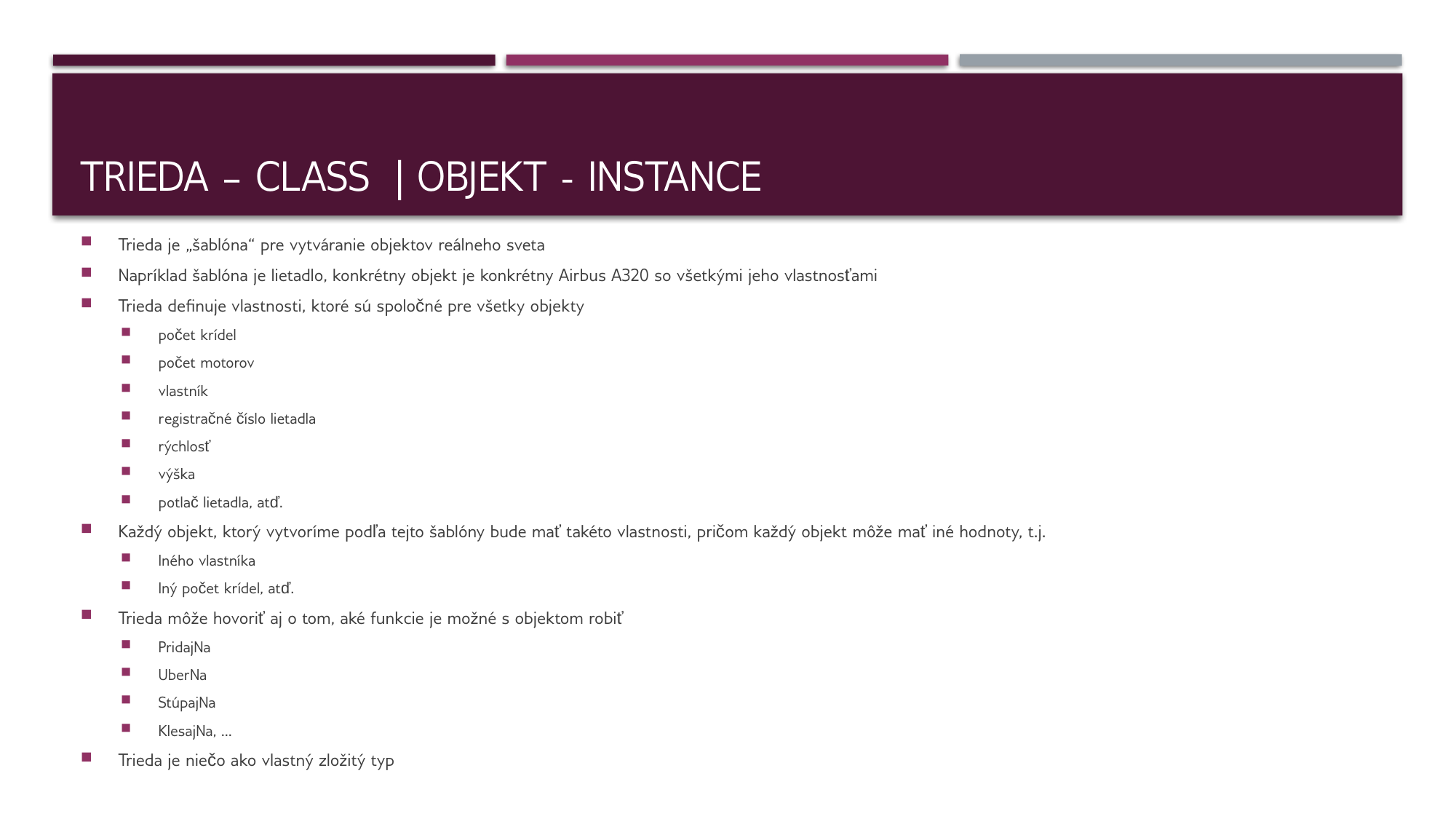

# Trieda – class  | Objekt - instance
Trieda je „šablóna“ pre vytváranie objektov reálneho sveta
Napríklad šablóna je lietadlo, konkrétny objekt je konkrétny Airbus A320 so všetkými jeho vlastnosťami
Trieda definuje vlastnosti, ktoré sú spoločné pre všetky objekty
počet krídel
počet motorov
vlastník
registračné číslo lietadla
rýchlosť
výška
potlač lietadla, atď.
Každý objekt, ktorý vytvoríme podľa tejto šablóny bude mať takéto vlastnosti, pričom každý objekt môže mať iné hodnoty, t.j.
Iného vlastníka
Iný počet krídel, atď.
Trieda môže hovoriť aj o tom, aké funkcie je možné s objektom robiť
PridajNa
UberNa
StúpajNa
KlesajNa, ...
Trieda je niečo ako vlastný zložitý typ